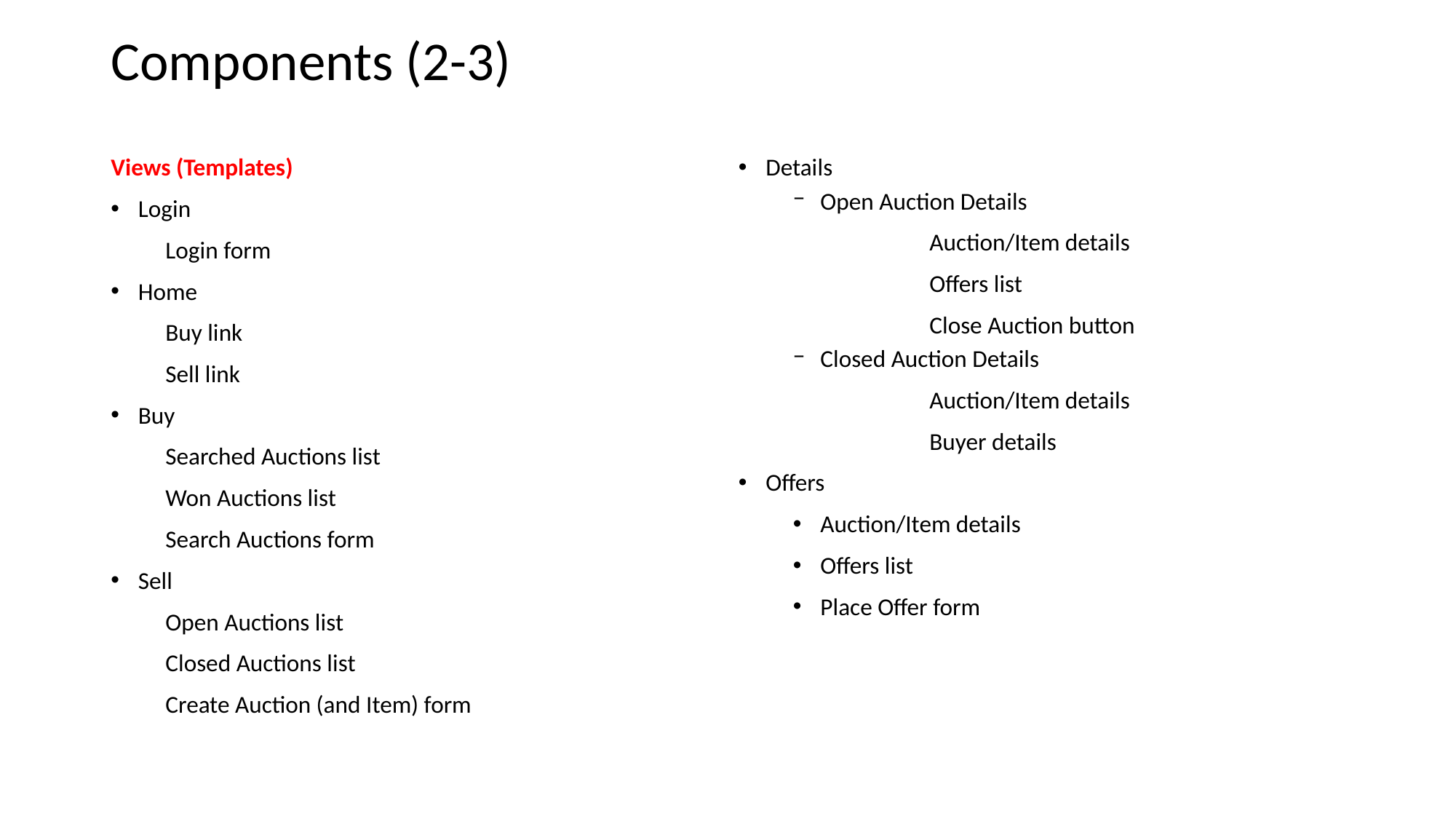

# Components (2-3)
Details
Open Auction Details
Auction/Item details
Offers list
Close Auction button
Closed Auction Details
Auction/Item details
Buyer details
Offers
Auction/Item details
Offers list
Place Offer form
Views (Templates)
Login
Login form
Home
Buy link
Sell link
Buy
Searched Auctions list
Won Auctions list
Search Auctions form
Sell
Open Auctions list
Closed Auctions list
Create Auction (and Item) form